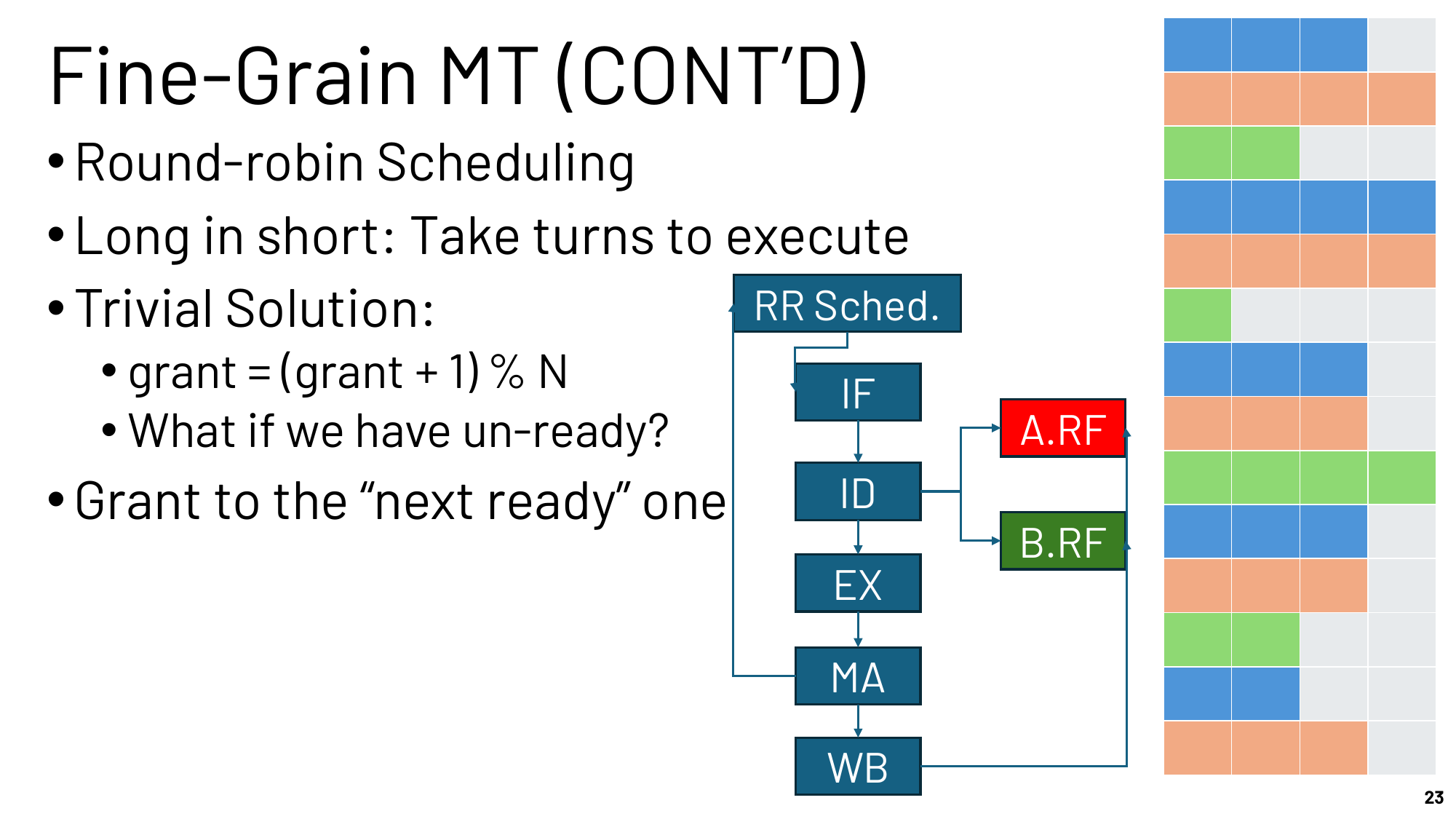

# Fine-Grain MT (CONT’D)
|  |  |  |  |
| --- | --- | --- | --- |
|  |  |  |  |
|  |  |  |  |
|  |  |  |  |
|  |  |  |  |
|  |  |  |  |
|  |  |  |  |
|  |  |  |  |
|  |  |  |  |
|  |  |  |  |
|  |  |  |  |
|  |  |  |  |
|  |  |  |  |
|  |  |  |  |
Round-robin Scheduling
Long in short: Take turns to execute
Trivial Solution:
grant = (grant + 1) % N
What if we have un-ready?
Grant to the “next ready” one
RR Sched.
IF
A.RF
ID
B.RF
EX
MA
WB
23